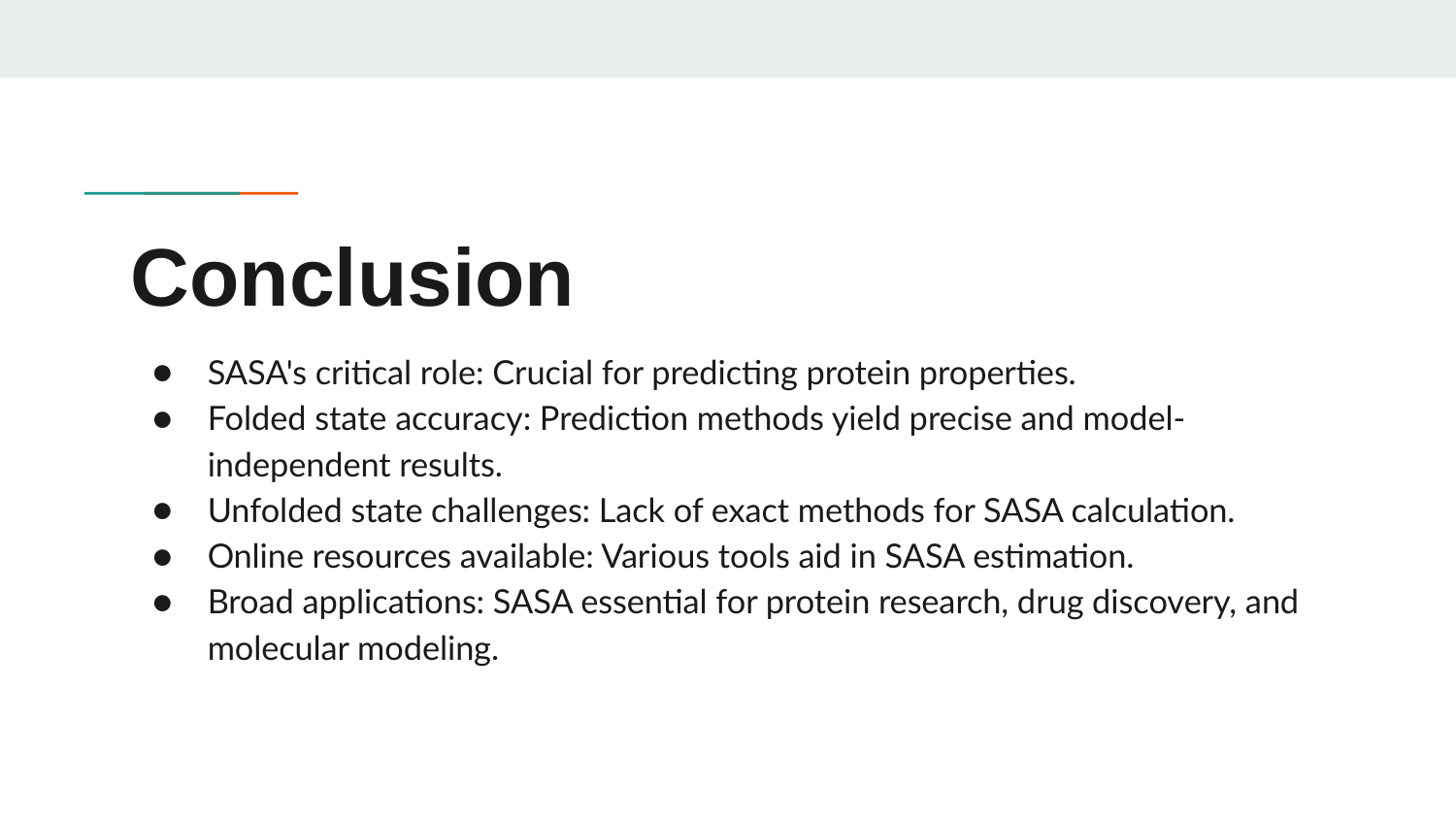

# Conclusion
SASA's critical role: Crucial for predicting protein properties.
Folded state accuracy: Prediction methods yield precise and model-independent results.
Unfolded state challenges: Lack of exact methods for SASA calculation.
Online resources available: Various tools aid in SASA estimation.
Broad applications: SASA essential for protein research, drug discovery, and molecular modeling.